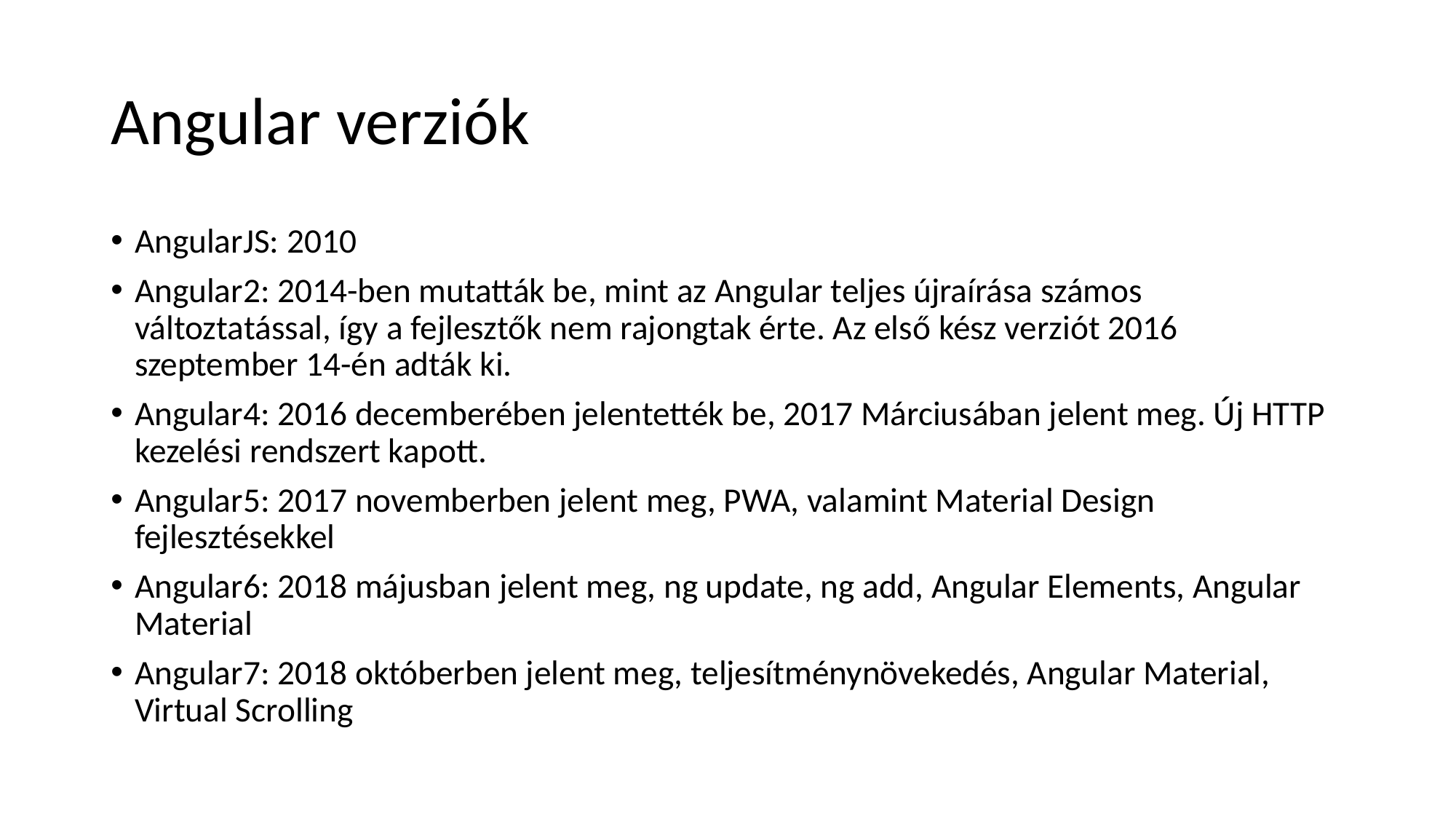

# Angular verziók
AngularJS: 2010
Angular2: 2014-ben mutatták be, mint az Angular teljes újraírása számos változtatással, így a fejlesztők nem rajongtak érte. Az első kész verziót 2016 szeptember 14-én adták ki.
Angular4: 2016 decemberében jelentették be, 2017 Márciusában jelent meg. Új HTTP kezelési rendszert kapott.
Angular5: 2017 novemberben jelent meg, PWA, valamint Material Design fejlesztésekkel
Angular6: 2018 májusban jelent meg, ng update, ng add, Angular Elements, Angular Material
Angular7: 2018 októberben jelent meg, teljesítménynövekedés, Angular Material, Virtual Scrolling